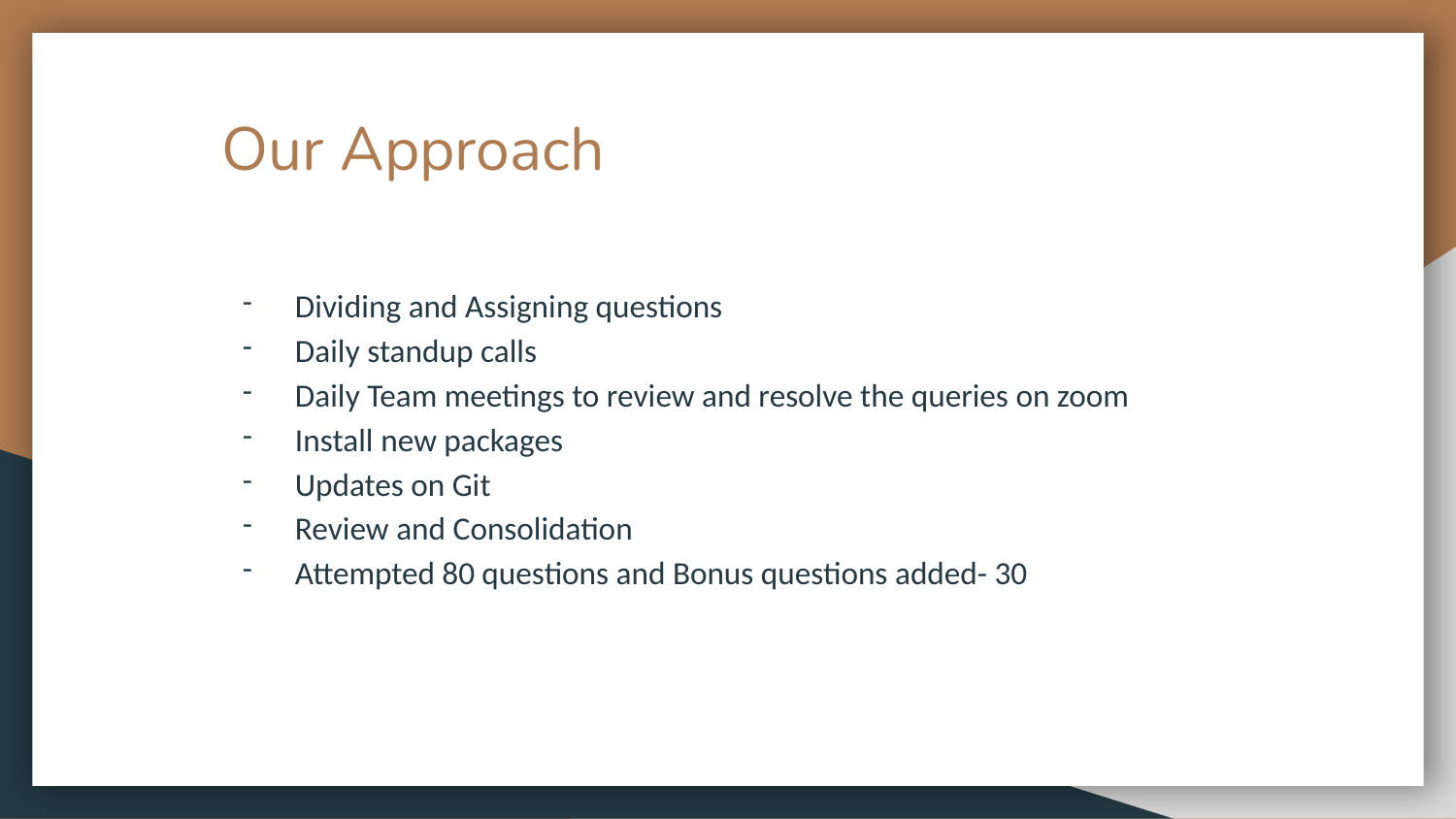

# Our Approach
Dividing and Assigning questions
Daily standup calls
Daily Team meetings to review and resolve the queries on zoom
Install new packages
Updates on Git
Review and Consolidation
Attempted 80 questions and Bonus questions added- 30